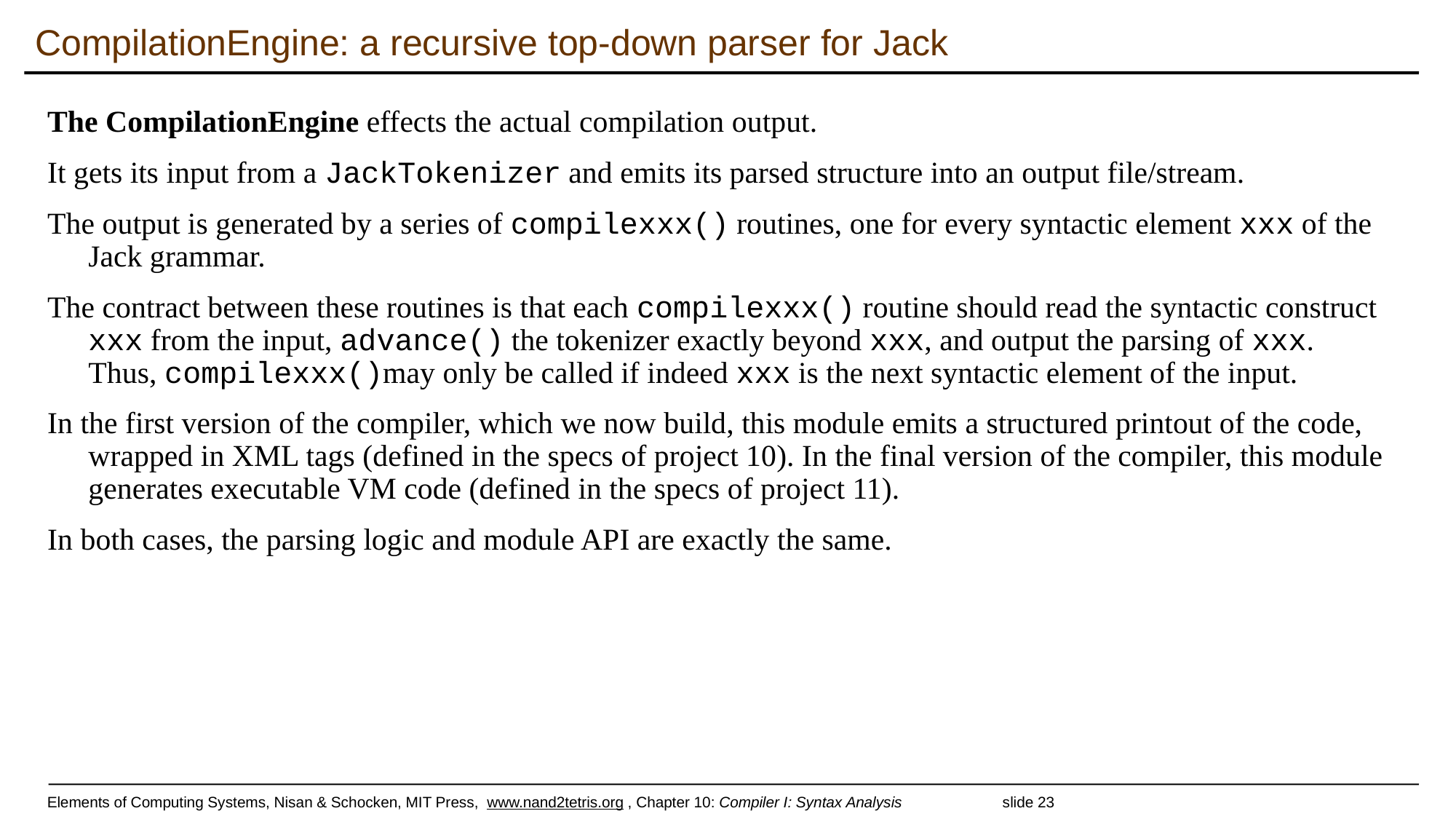

# CompilationEngine: a recursive top-down parser for Jack
The CompilationEngine effects the actual compilation output.
It gets its input from a JackTokenizer and emits its parsed structure into an output file/stream.
The output is generated by a series of compilexxx() routines, one for every syntactic element xxx of the Jack grammar.
The contract between these routines is that each compilexxx() routine should read the syntactic construct xxx from the input, advance() the tokenizer exactly beyond xxx, and output the parsing of xxx.
Thus, compilexxx()may only be called if indeed xxx is the next syntactic element of the input.
In the first version of the compiler, which we now build, this module emits a structured printout of the code, wrapped in XML tags (defined in the specs of project 10). In the final version of the compiler, this module generates executable VM code (defined in the specs of project 11).
In both cases, the parsing logic and module API are exactly the same.